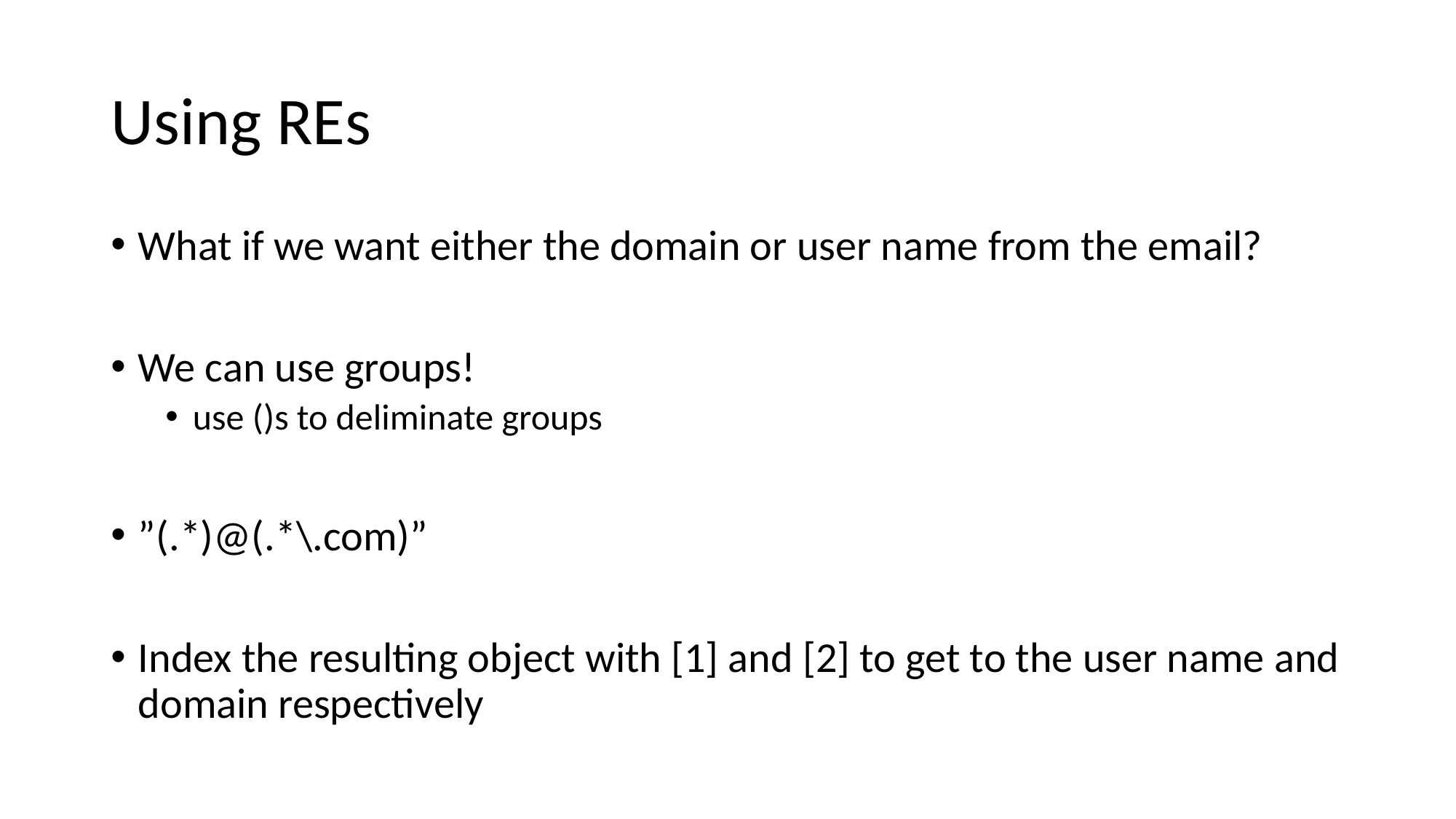

# Using REs
What if we want either the domain or user name from the email?

We can use groups!
use ()s to deliminate groups

”(.*)@(.*\.com)”

Index the resulting object with [1] and [2] to get to the user name and domain respectively